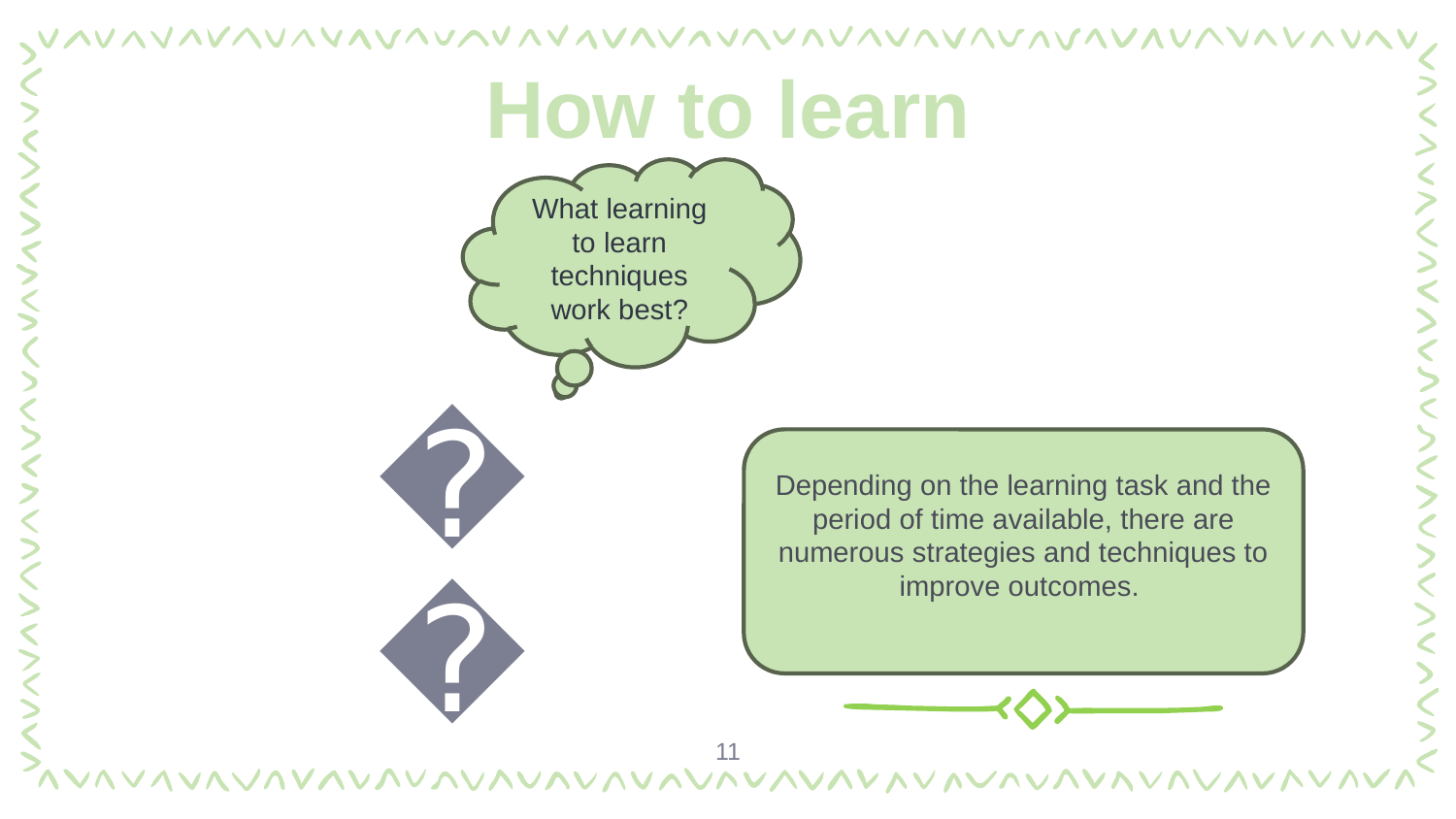

# How to learn
What learning to learn techniques work best?
👦
Depending on the learning task and the period of time available, there are numerous strategies and techniques to improve outcomes.

11